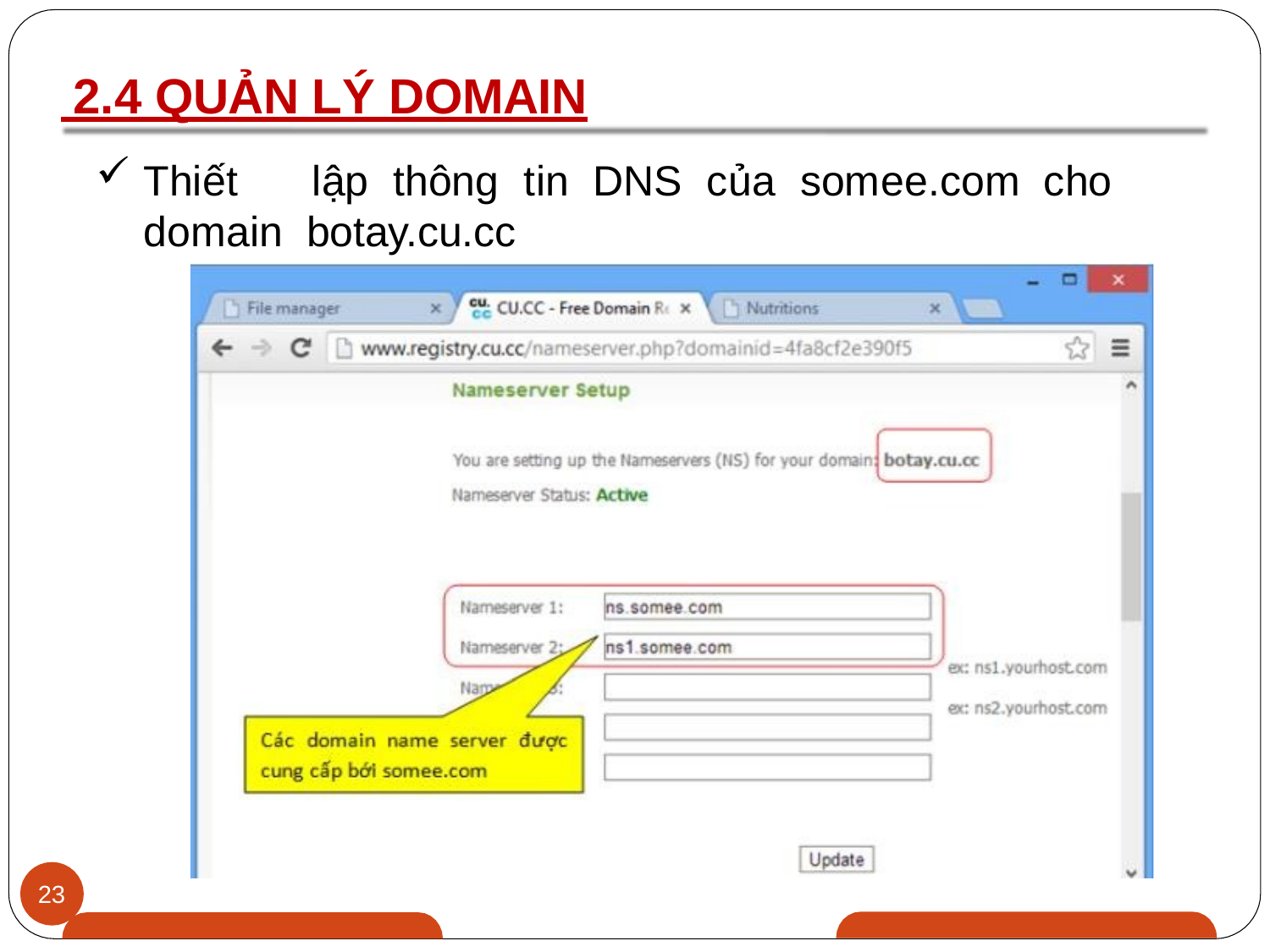

# 2.4 QUẢN LÝ DOMAIN

Thiết	lập	thông	tin	DNS	của	somee.com	cho	domain  botay.cu.cc

23